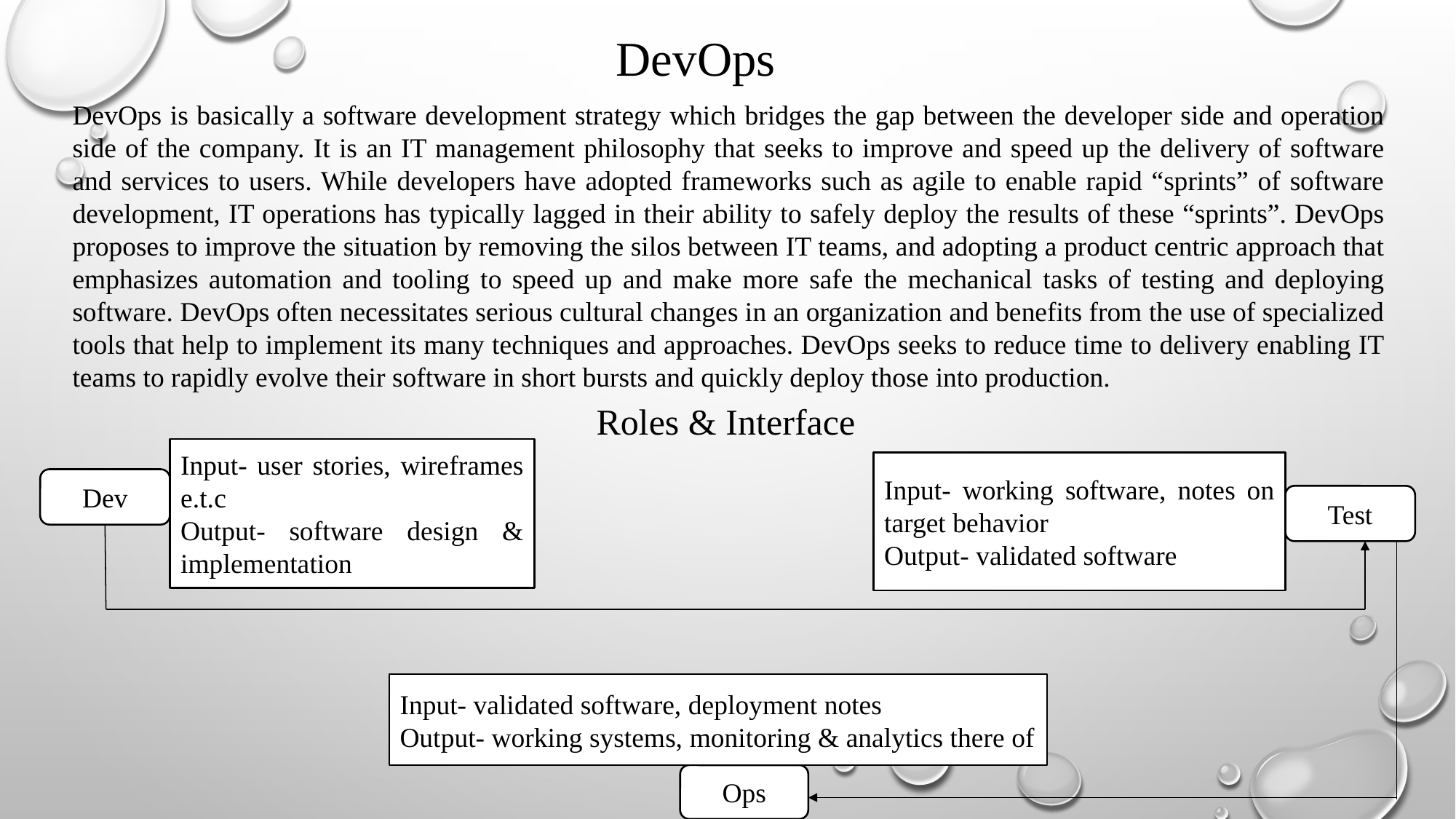

DevOps
DevOps is basically a software development strategy which bridges the gap between the developer side and operation side of the company. It is an IT management philosophy that seeks to improve and speed up the delivery of software and services to users. While developers have adopted frameworks such as agile to enable rapid “sprints” of software development, IT operations has typically lagged in their ability to safely deploy the results of these “sprints”. DevOps proposes to improve the situation by removing the silos between IT teams, and adopting a product centric approach that emphasizes automation and tooling to speed up and make more safe the mechanical tasks of testing and deploying software. DevOps often necessitates serious cultural changes in an organization and benefits from the use of specialized tools that help to implement its many techniques and approaches. DevOps seeks to reduce time to delivery enabling IT teams to rapidly evolve their software in short bursts and quickly deploy those into production.
Roles & Interface
Input- user stories, wireframes e.t.c
Output- software design & implementation
Input- working software, notes on target behavior
Output- validated software
Dev
Test
Input- validated software, deployment notes
Output- working systems, monitoring & analytics there of
Ops